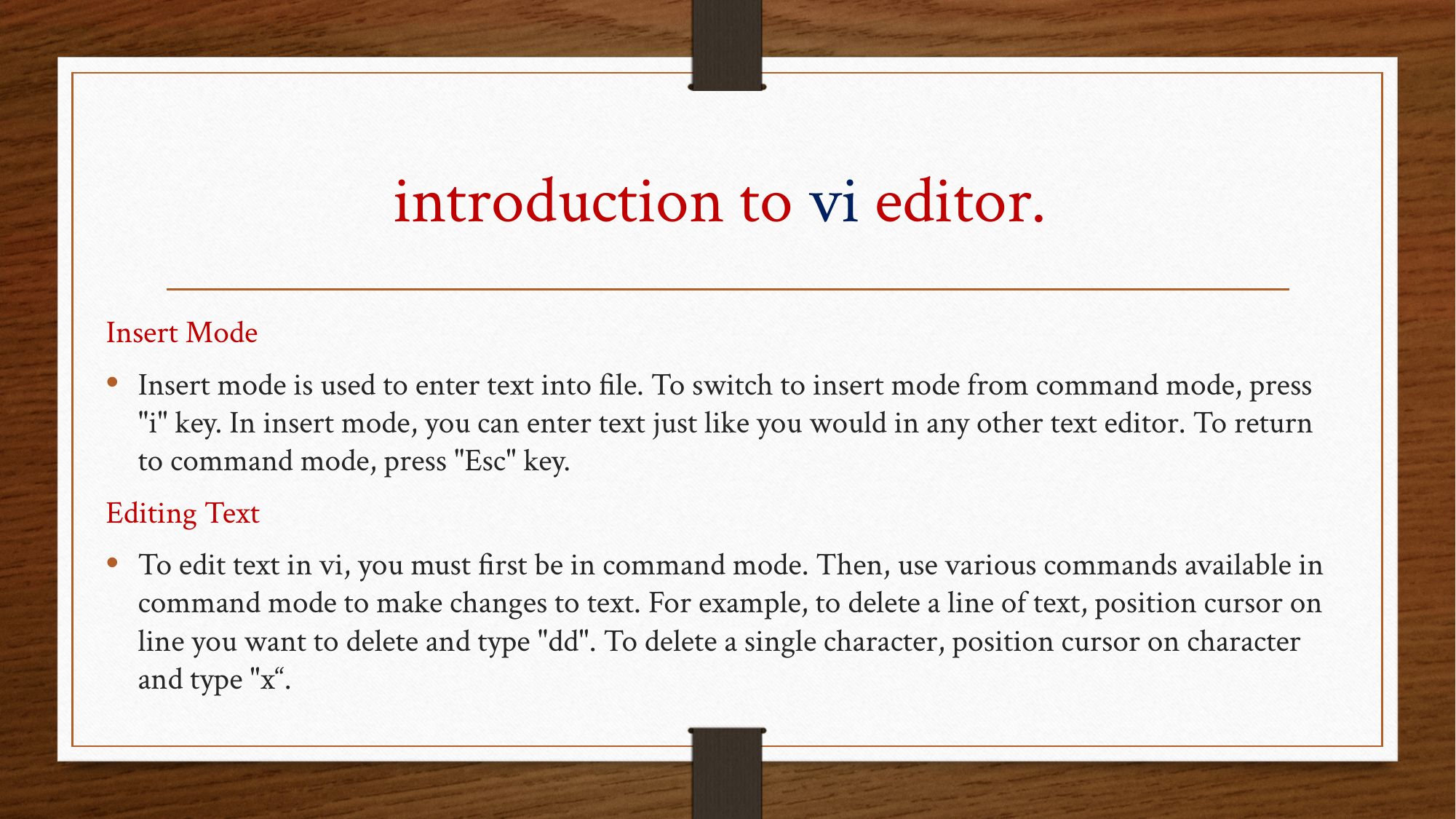

# introduction to vi editor.
Insert Mode
Insert mode is used to enter text into file. To switch to insert mode from command mode, press "i" key. In insert mode, you can enter text just like you would in any other text editor. To return to command mode, press "Esc" key.
Editing Text
To edit text in vi, you must first be in command mode. Then, use various commands available in command mode to make changes to text. For example, to delete a line of text, position cursor on line you want to delete and type "dd". To delete a single character, position cursor on character and type "x“.